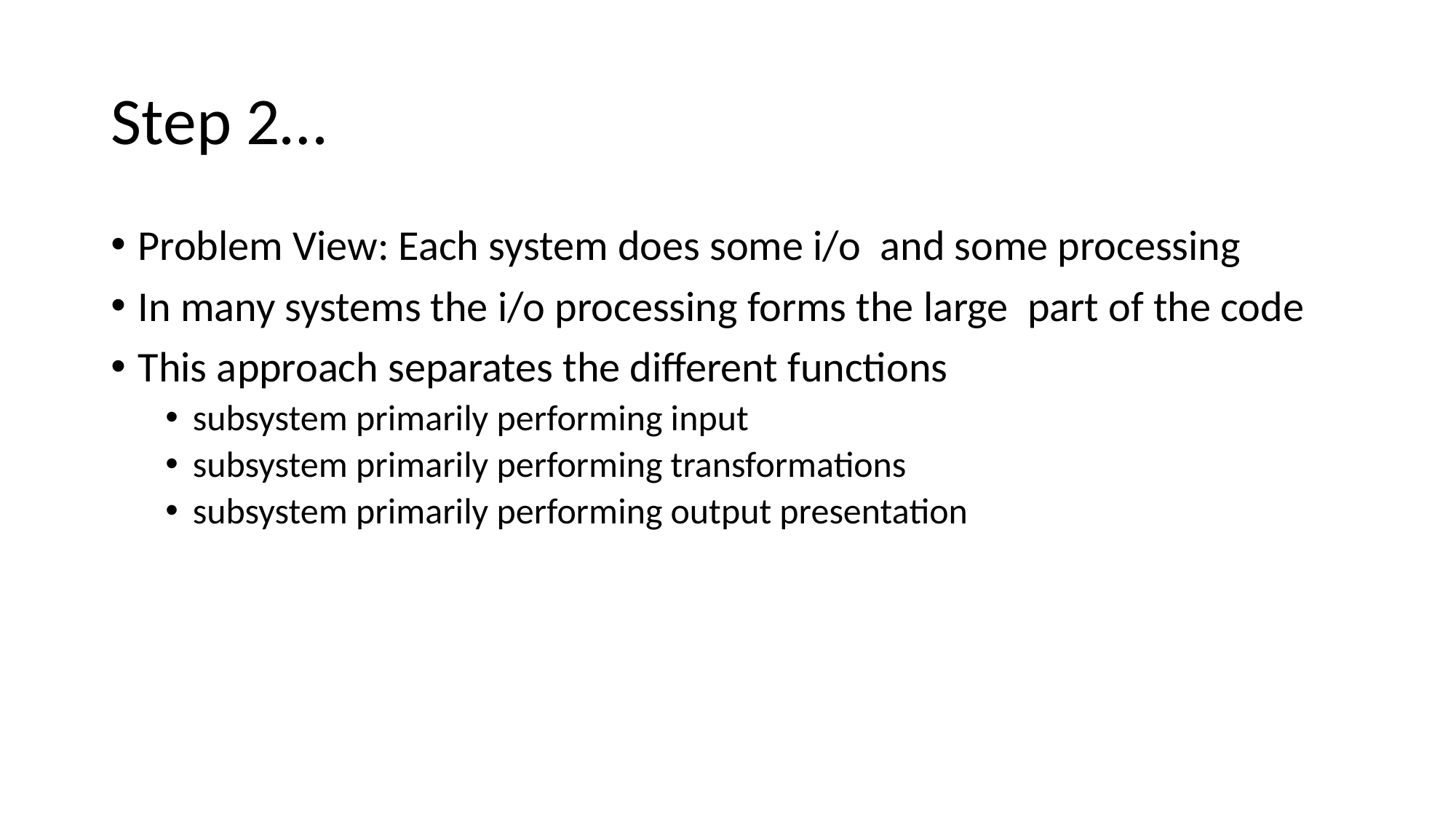

# Step 2…
Problem View: Each system does some i/o  and some processing
In many systems the i/o processing forms the large  part of the code
This approach separates the different functions
subsystem primarily performing input
subsystem primarily performing transformations
subsystem primarily performing output presentation